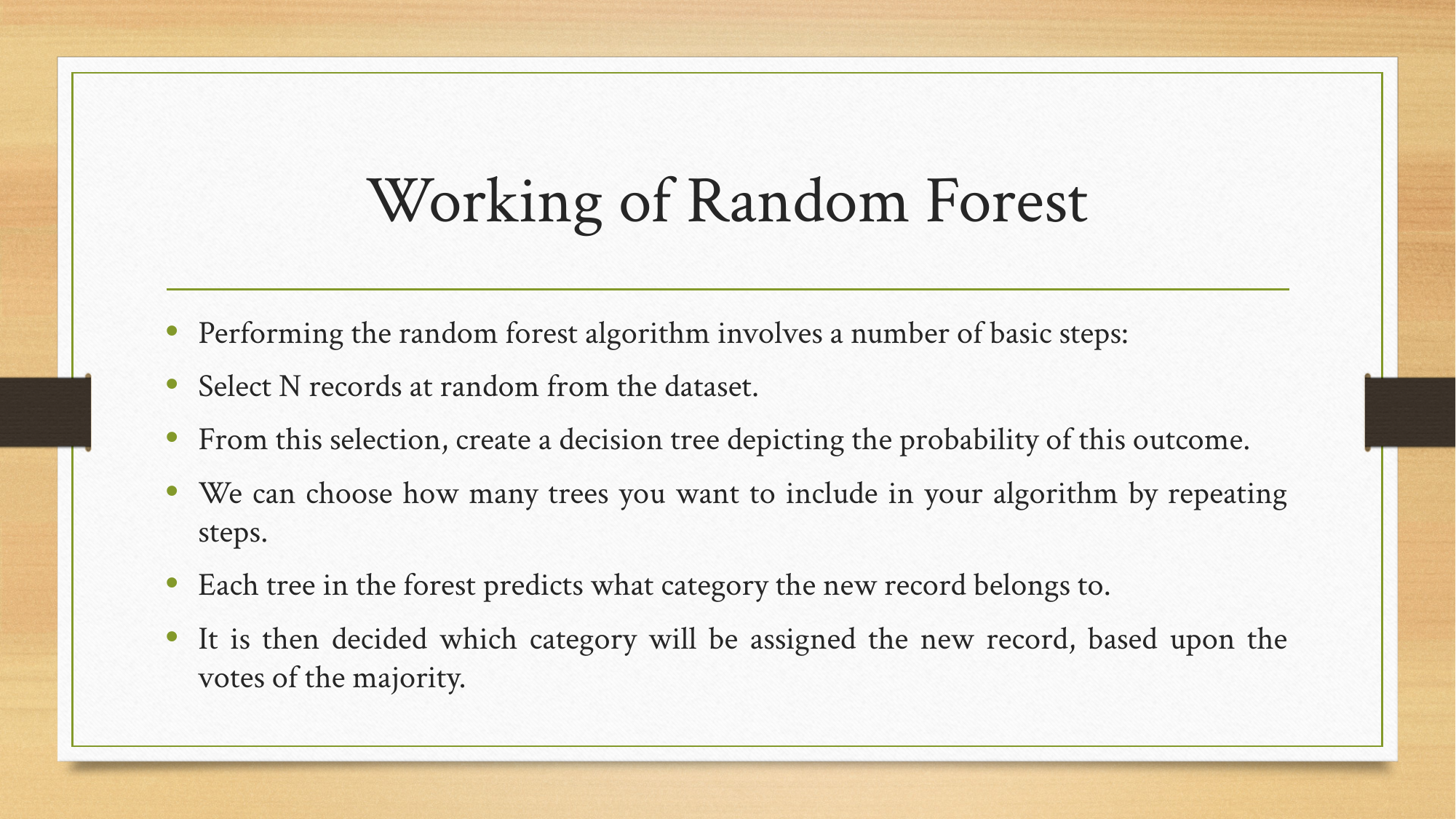

# Working of Random Forest
Performing the random forest algorithm involves a number of basic steps:
Select N records at random from the dataset.
From this selection, create a decision tree depicting the probability of this outcome.
We can choose how many trees you want to include in your algorithm by repeating steps.
Each tree in the forest predicts what category the new record belongs to.
It is then decided which category will be assigned the new record, based upon the votes of the majority.